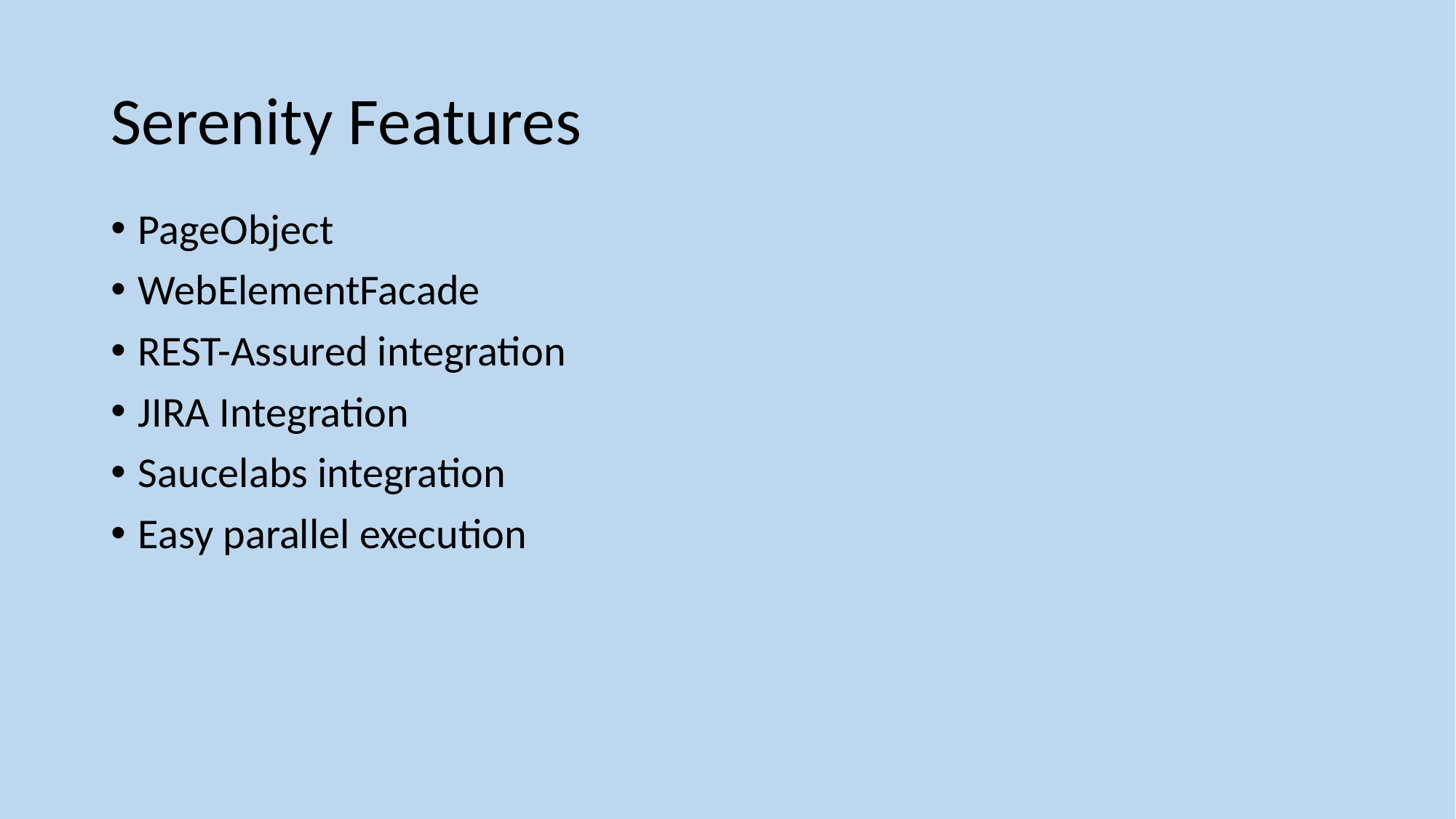

# Serenity Features
PageObject
WebElementFacade
REST-Assured integration
JIRA Integration
Saucelabs integration
Easy parallel execution